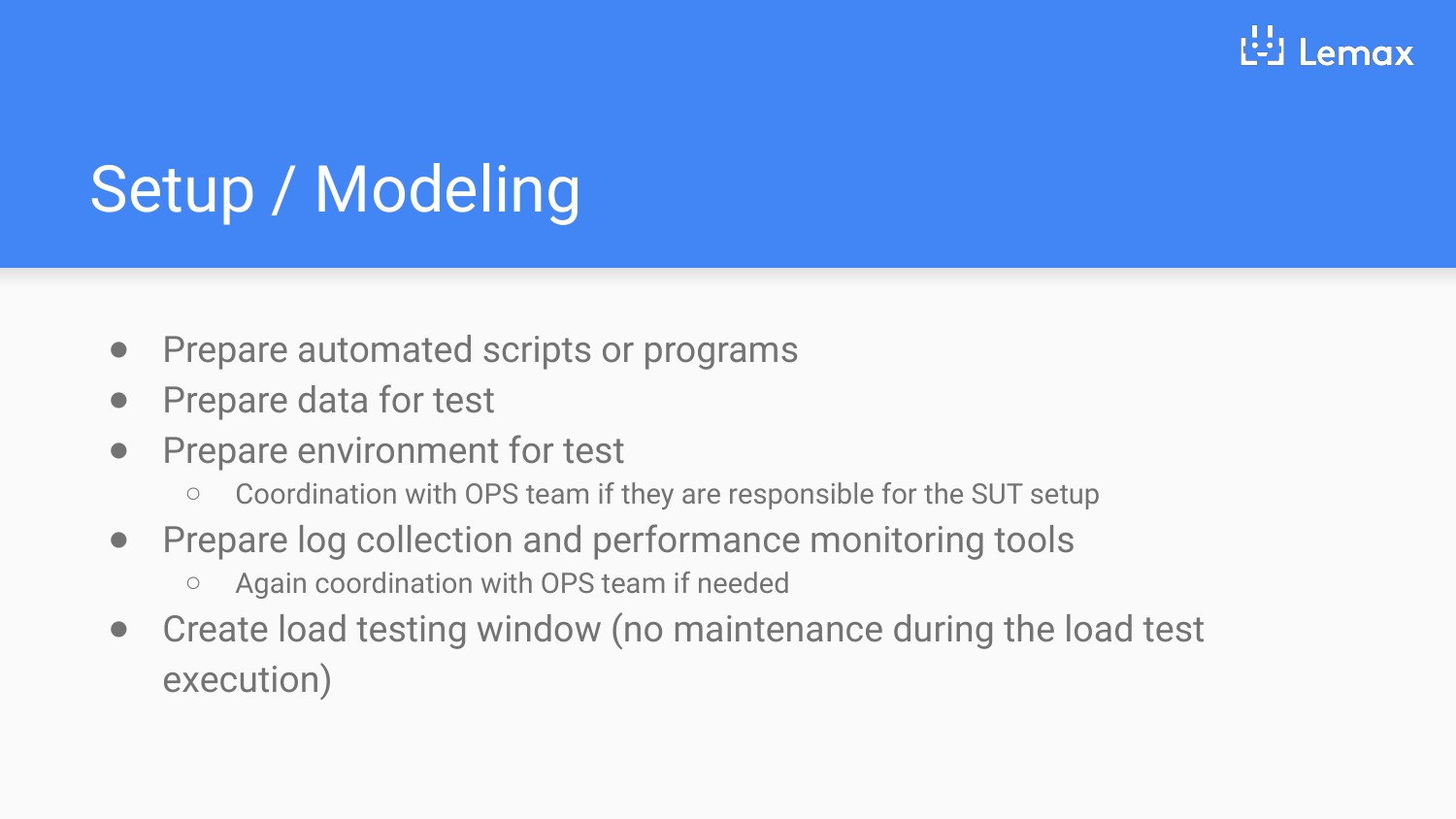

# Setup / Modeling
Prepare automated scripts or programs
Prepare data for test
Prepare environment for test
Coordination with OPS team if they are responsible for the SUT setup
Prepare log collection and performance monitoring tools
Again coordination with OPS team if needed
Create load testing window (no maintenance during the load test execution)